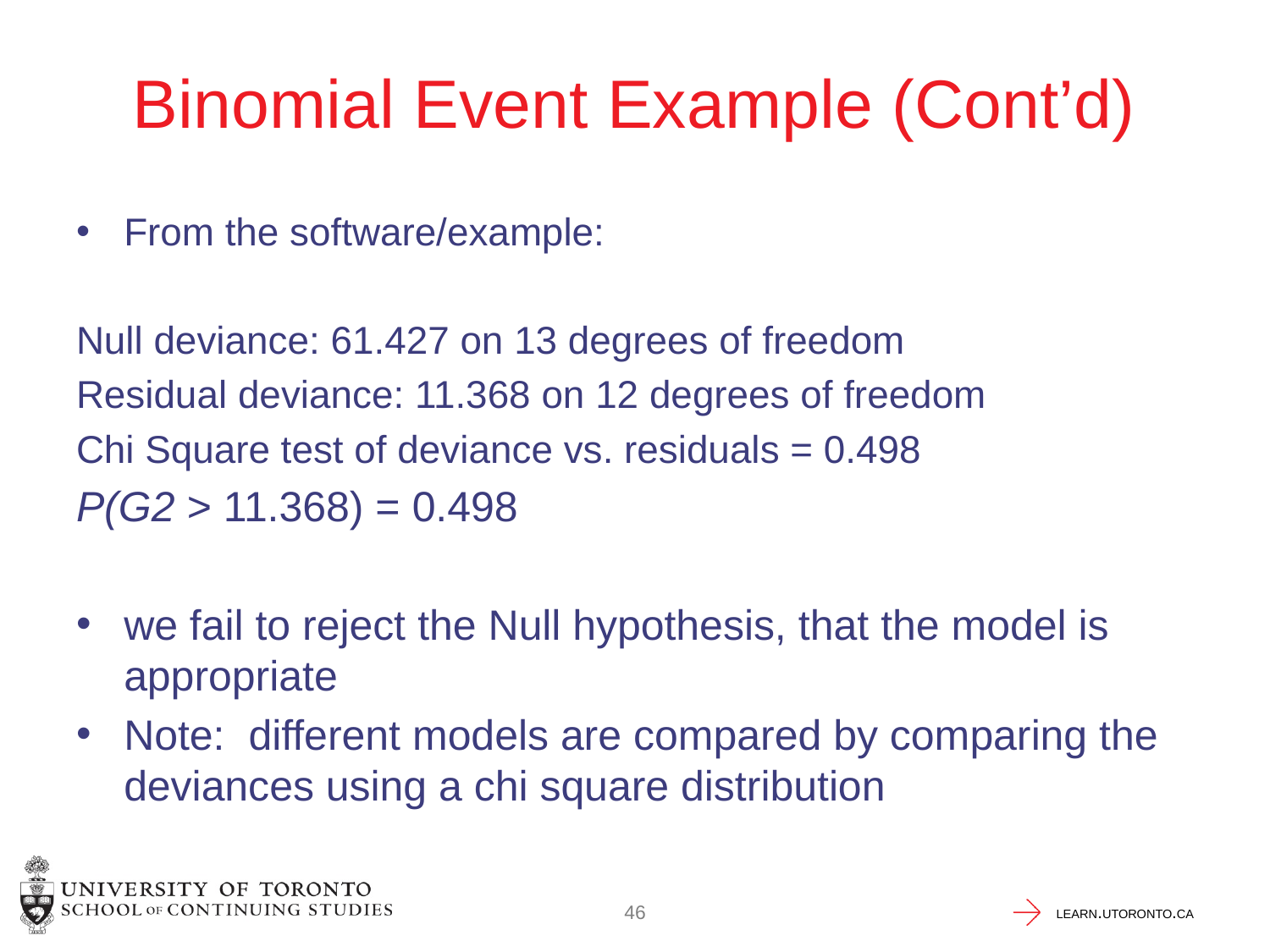

# Binomial Event Example (Cont’d)
From the software/example:

Null deviance: 61.427 on 13 degrees of freedom
Residual deviance: 11.368 on 12 degrees of freedom
Chi Square test of deviance vs. residuals = 0.498
P(G2 > 11.368) = 0.498

we fail to reject the Null hypothesis, that the model is appropriate
Note:  different models are compared by comparing the deviances using a chi square distribution